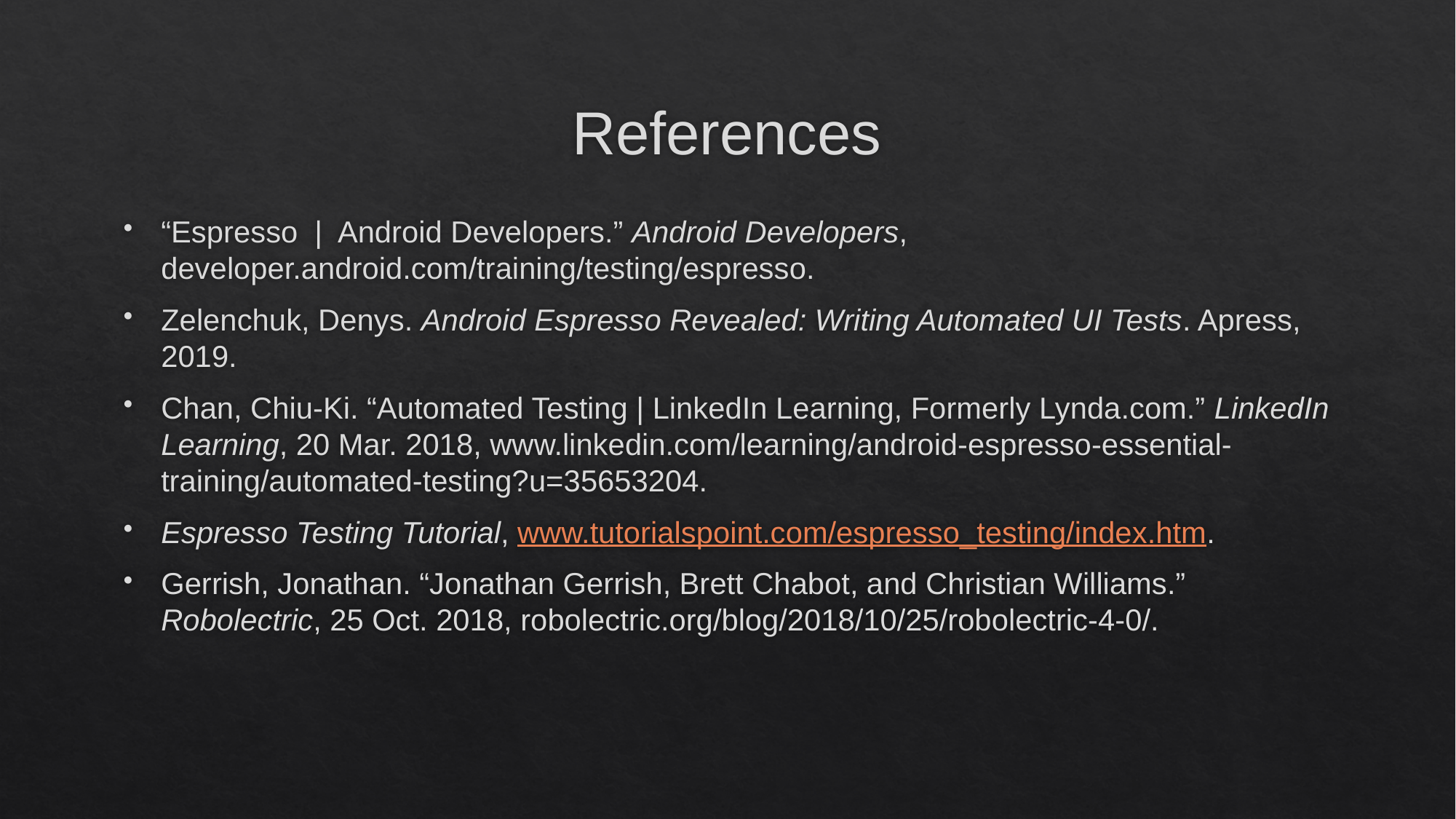

# References
“Espresso  |  Android Developers.” Android Developers, developer.android.com/training/testing/espresso.
Zelenchuk, Denys. Android Espresso Revealed: Writing Automated UI Tests. Apress, 2019.
Chan, Chiu-Ki. “Automated Testing | LinkedIn Learning, Formerly Lynda.com.” LinkedIn Learning, 20 Mar. 2018, www.linkedin.com/learning/android-espresso-essential-training/automated-testing?u=35653204.
Espresso Testing Tutorial, www.tutorialspoint.com/espresso_testing/index.htm.
Gerrish, Jonathan. “Jonathan Gerrish, Brett Chabot, and Christian Williams.” Robolectric, 25 Oct. 2018, robolectric.org/blog/2018/10/25/robolectric-4-0/.